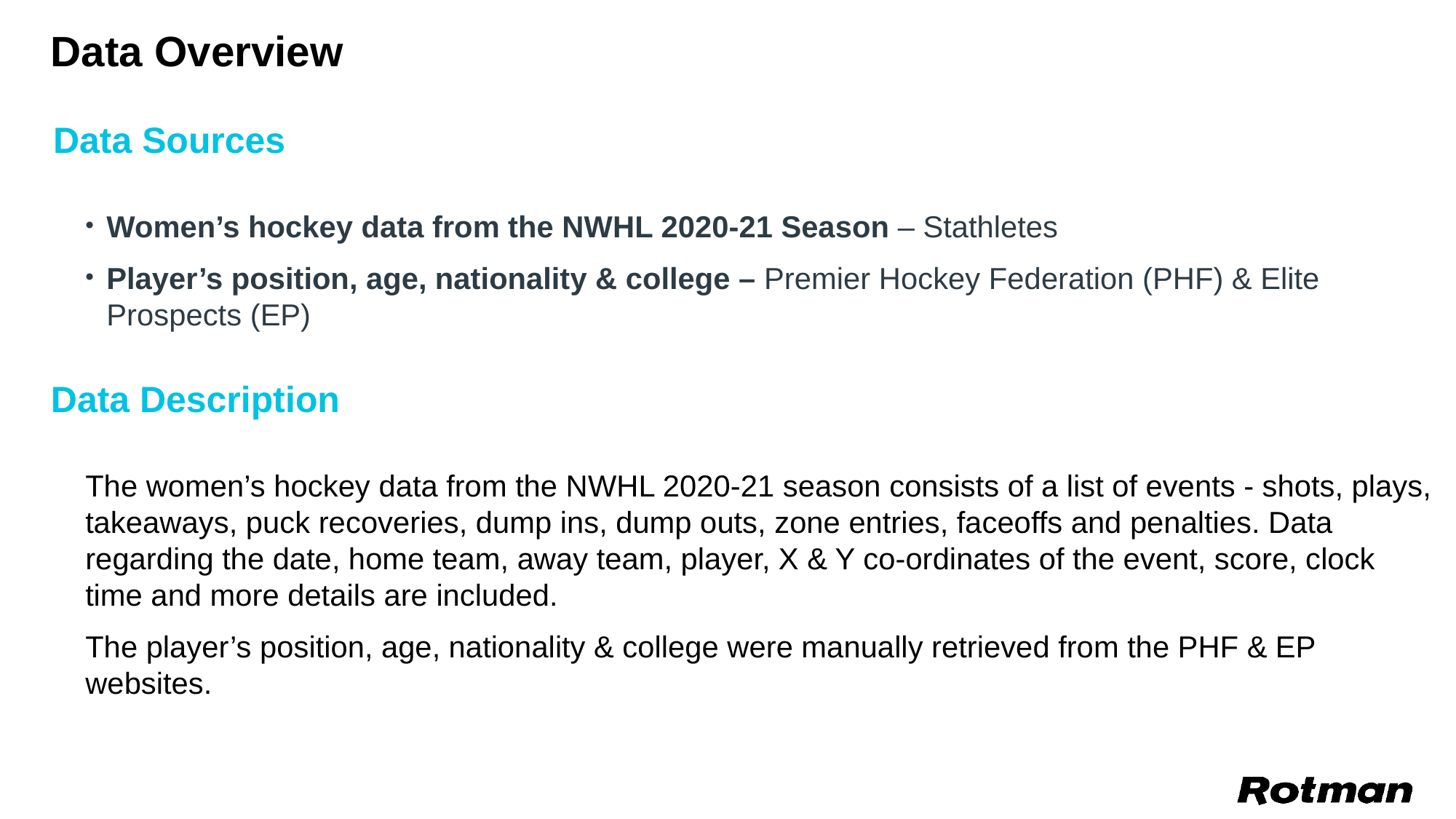

Data Overview
# Data Sources
Women’s hockey data from the NWHL 2020-21 Season – Stathletes
Player’s position, age, nationality & college – Premier Hockey Federation (PHF) & Elite Prospects (EP)

Data Description
The women’s hockey data from the NWHL 2020-21 season consists of a list of events - shots, plays, takeaways, puck recoveries, dump ins, dump outs, zone entries, faceoffs and penalties. Data regarding the date, home team, away team, player, X & Y co-ordinates of the event, score, clock time and more details are included.
The player’s position, age, nationality & college were manually retrieved from the PHF & EP websites.